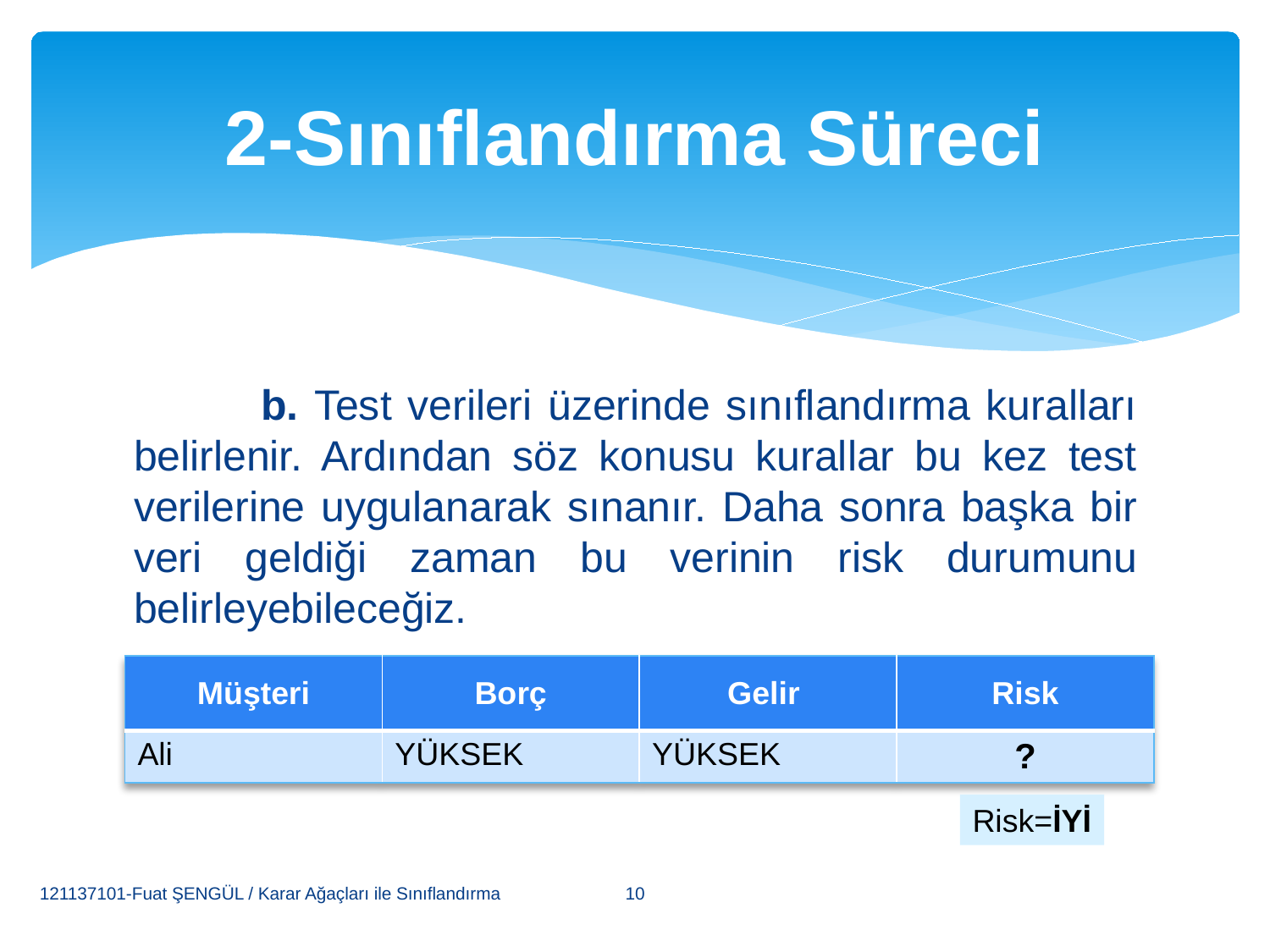

# 2-Sınıflandırma Süreci
	b. Test verileri üzerinde sınıflandırma kuralları belirlenir. Ardından söz konusu kurallar bu kez test verilerine uygulanarak sınanır. Daha sonra başka bir veri geldiği zaman bu verinin risk durumunu belirleyebileceğiz.

| Müşteri | Borç | Gelir | Risk |
| --- | --- | --- | --- |
| Ali | YÜKSEK | YÜKSEK | ? |
Risk=İYİ
10
121137101-Fuat ŞENGÜL / Karar Ağaçları ile Sınıflandırma